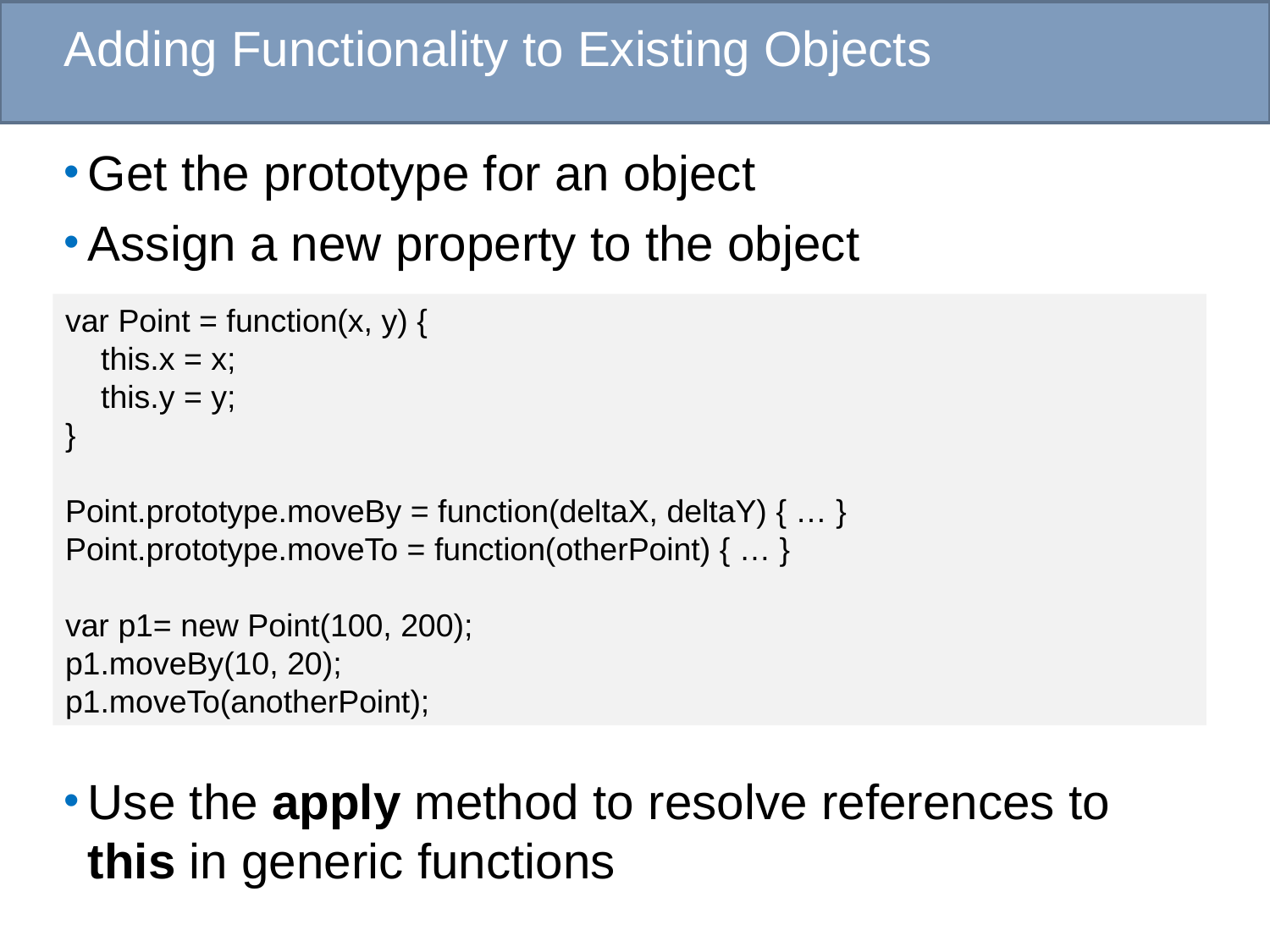

# Adding Functionality to Existing Objects
Get the prototype for an object
Assign a new property to the object

Use the apply method to resolve references to this in generic functions
var Point = function(x, y) {
    this.x = x;
    this.y = y;
}

Point.prototype.moveBy = function(deltaX, deltaY) { … }
Point.prototype.moveTo = function(otherPoint) { … }

var p1= new Point(100, 200);
p1.moveBy(10, 20);
p1.moveTo(anotherPoint);